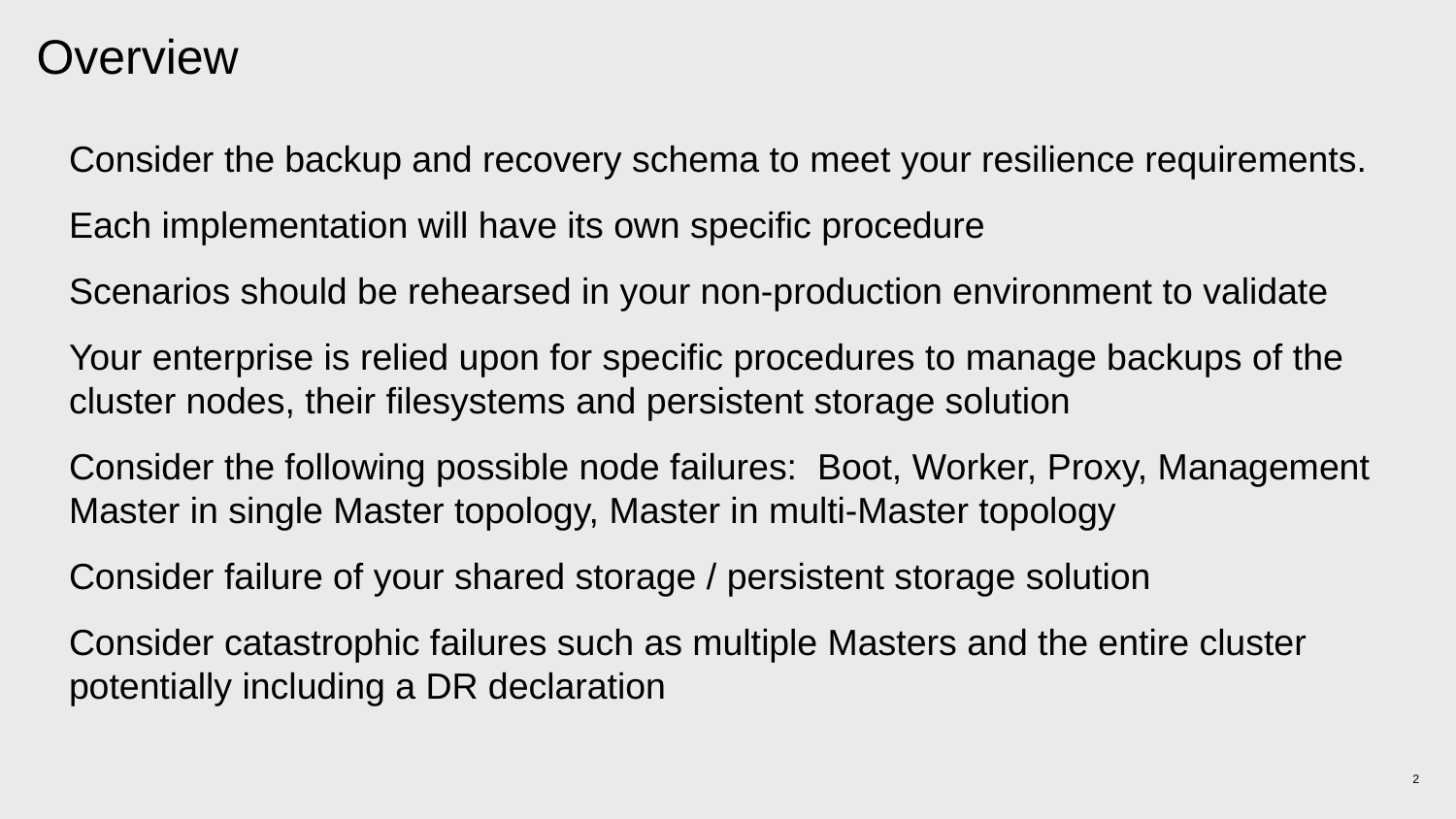

# Overview
Consider the backup and recovery schema to meet your resilience requirements.
Each implementation will have its own specific procedure
Scenarios should be rehearsed in your non-production environment to validate
Your enterprise is relied upon for specific procedures to manage backups of the cluster nodes, their filesystems and persistent storage solution
Consider the following possible node failures:  Boot, Worker, Proxy, Management Master in single Master topology, Master in multi-Master topology
Consider failure of your shared storage / persistent storage solution
Consider catastrophic failures such as multiple Masters and the entire cluster potentially including a DR declaration

2